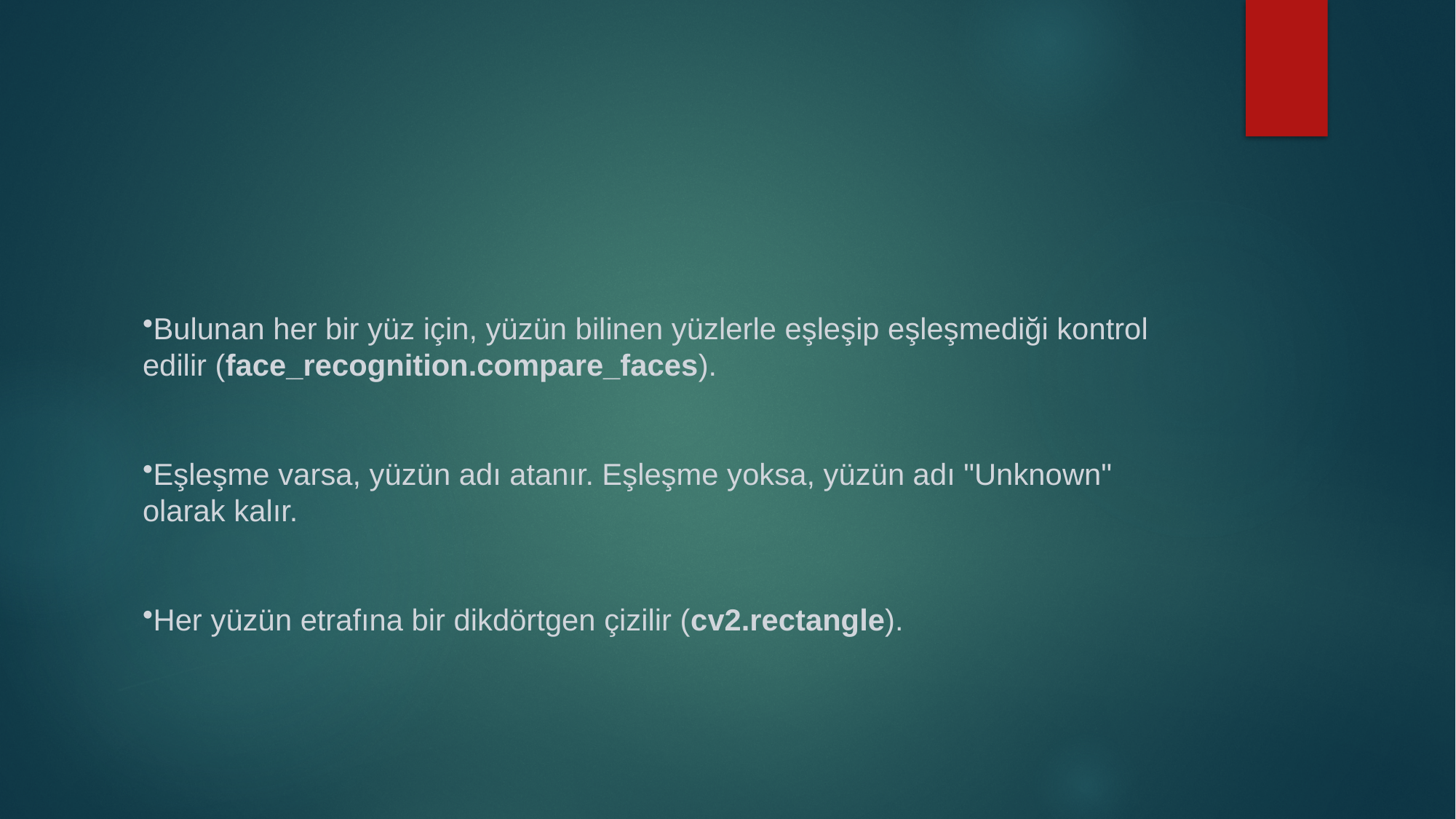

#

Bulunan her bir yüz için, yüzün bilinen yüzlerle eşleşip eşleşmediği kontrol edilir (face_recognition.compare_faces).

Eşleşme varsa, yüzün adı atanır. Eşleşme yoksa, yüzün adı "Unknown" olarak kalır.

Her yüzün etrafına bir dikdörtgen çizilir (cv2.rectangle).